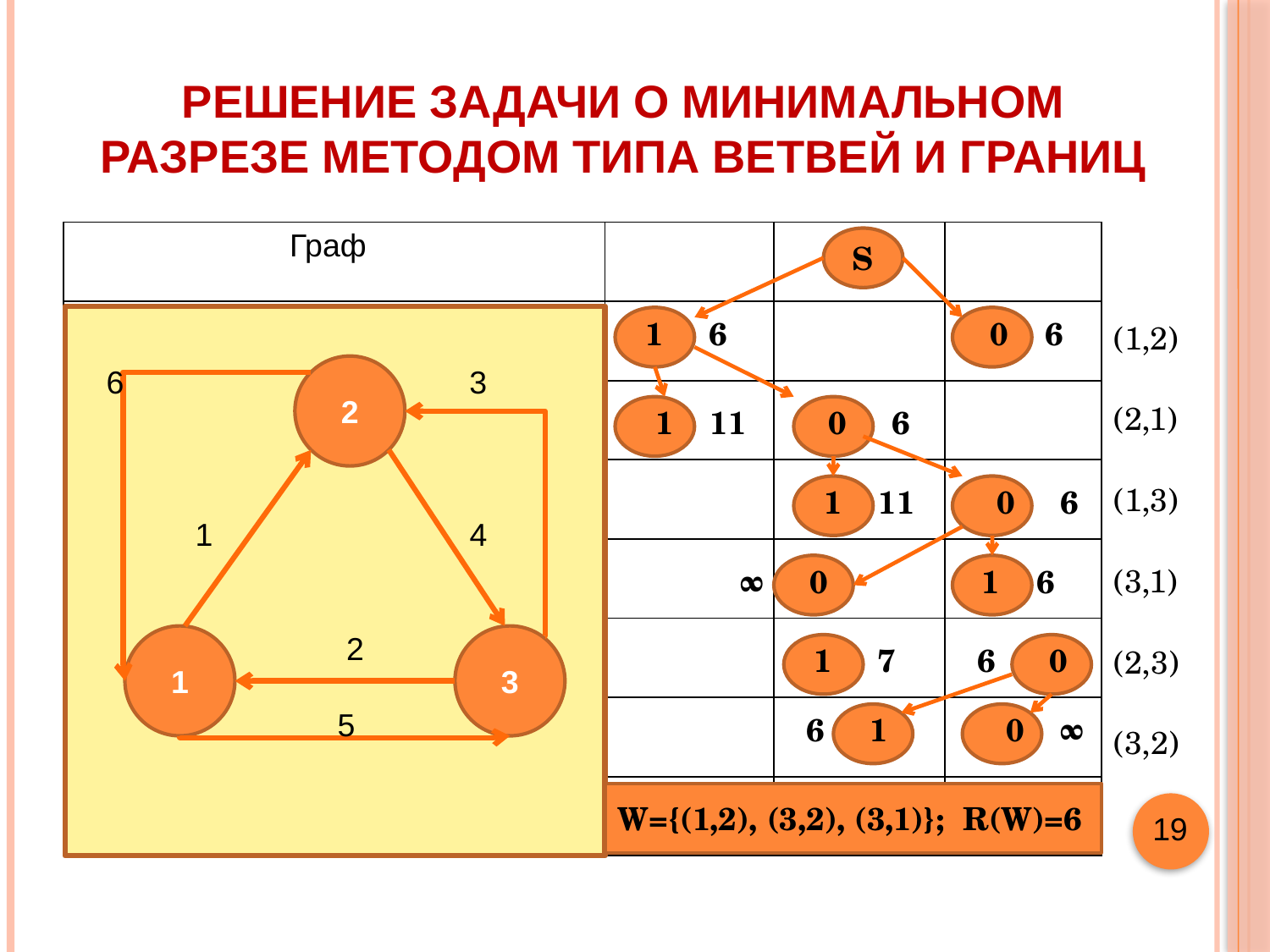

# Решение задачи о минимальном разрезе методом типа ветвей и границ
| Граф |  |  |  |
| --- | --- | --- | --- |
|  |  |  |  |
|  |  |  |  |
|  |  |  |  |
|  |  |  |  |
|  |  |  |  |
|  |  |  |  |
|  |  |  |  |
S

  1     6                             0    6

| (1,2) |
| --- |
| (2,1) |
| (1,3) |
| (3,1) |
| (2,3) |
| (3,2) |
 6                                       3

           1                             4

                            2

                           5

2

  1    11         0     6

  1    11         0     6

       ∞     0                 1    6

1
3
   1     7         6      0

6     1             0    ∞

W={(1,2), (3,2), (3,1)};  R(W)=6
 19